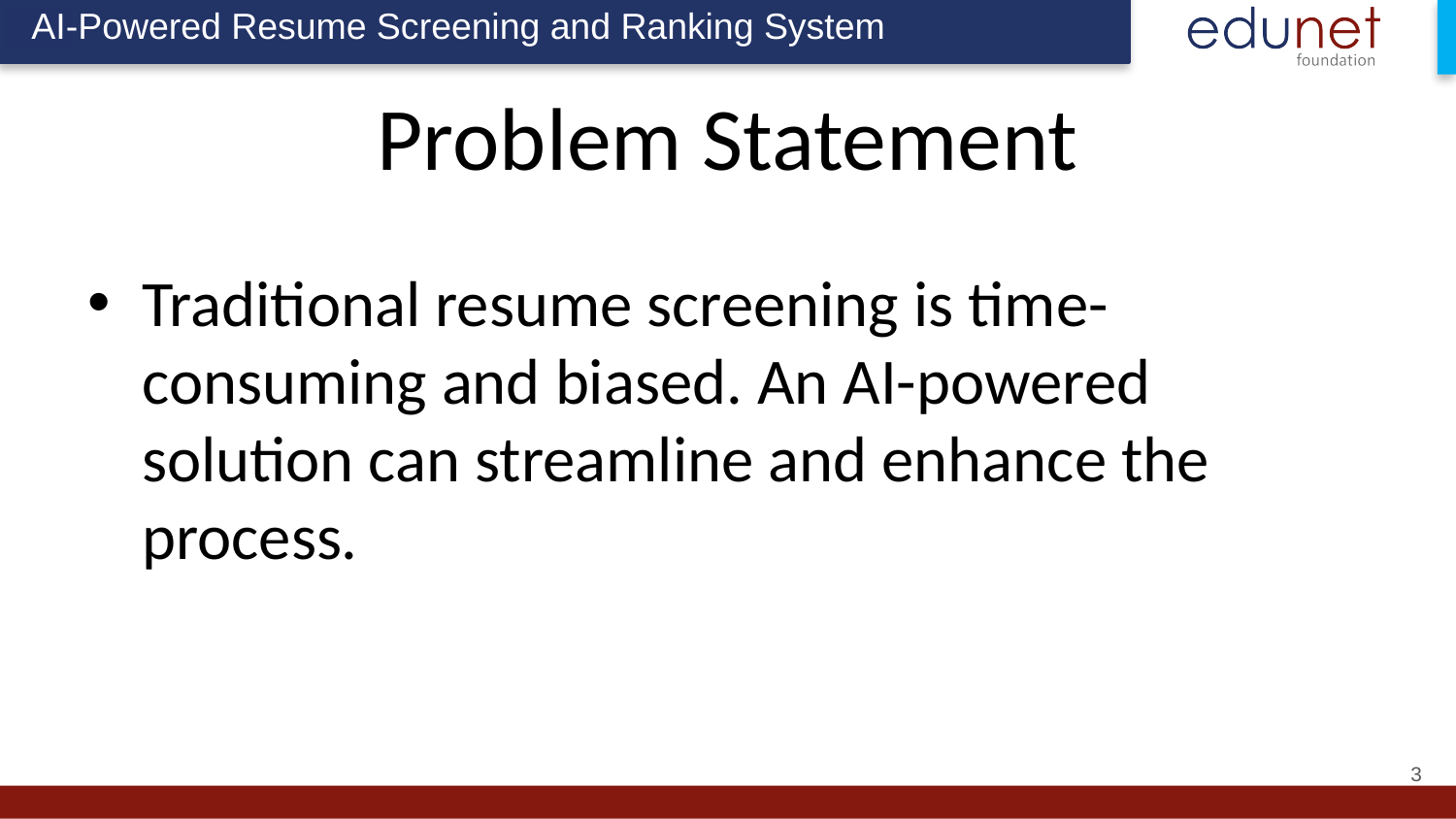

AI-Powered Resume Screening and Ranking System

Problem Statement
Traditional resume screening is time-consuming and biased. An AI-powered solution can streamline and enhance the process.
3